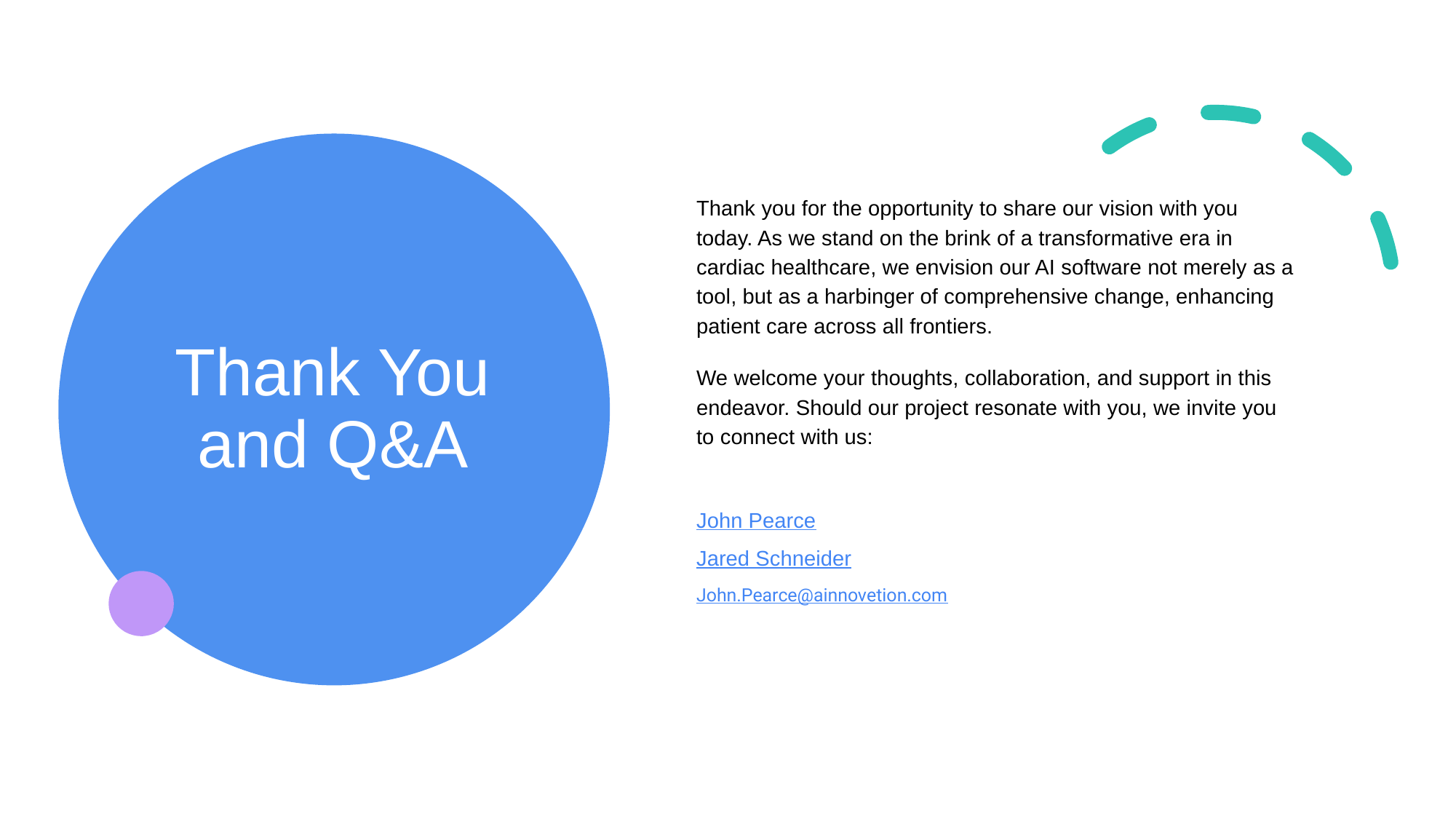

# Thank You and Q&A
Thank you for the opportunity to share our vision with you today. As we stand on the brink of a transformative era in cardiac healthcare, we envision our AI software not merely as a tool, but as a harbinger of comprehensive change, enhancing patient care across all frontiers.
We welcome your thoughts, collaboration, and support in this endeavor. Should our project resonate with you, we invite you to connect with us:

John Pearce
Jared Schneider
John.Pearce@ainnovetion.com